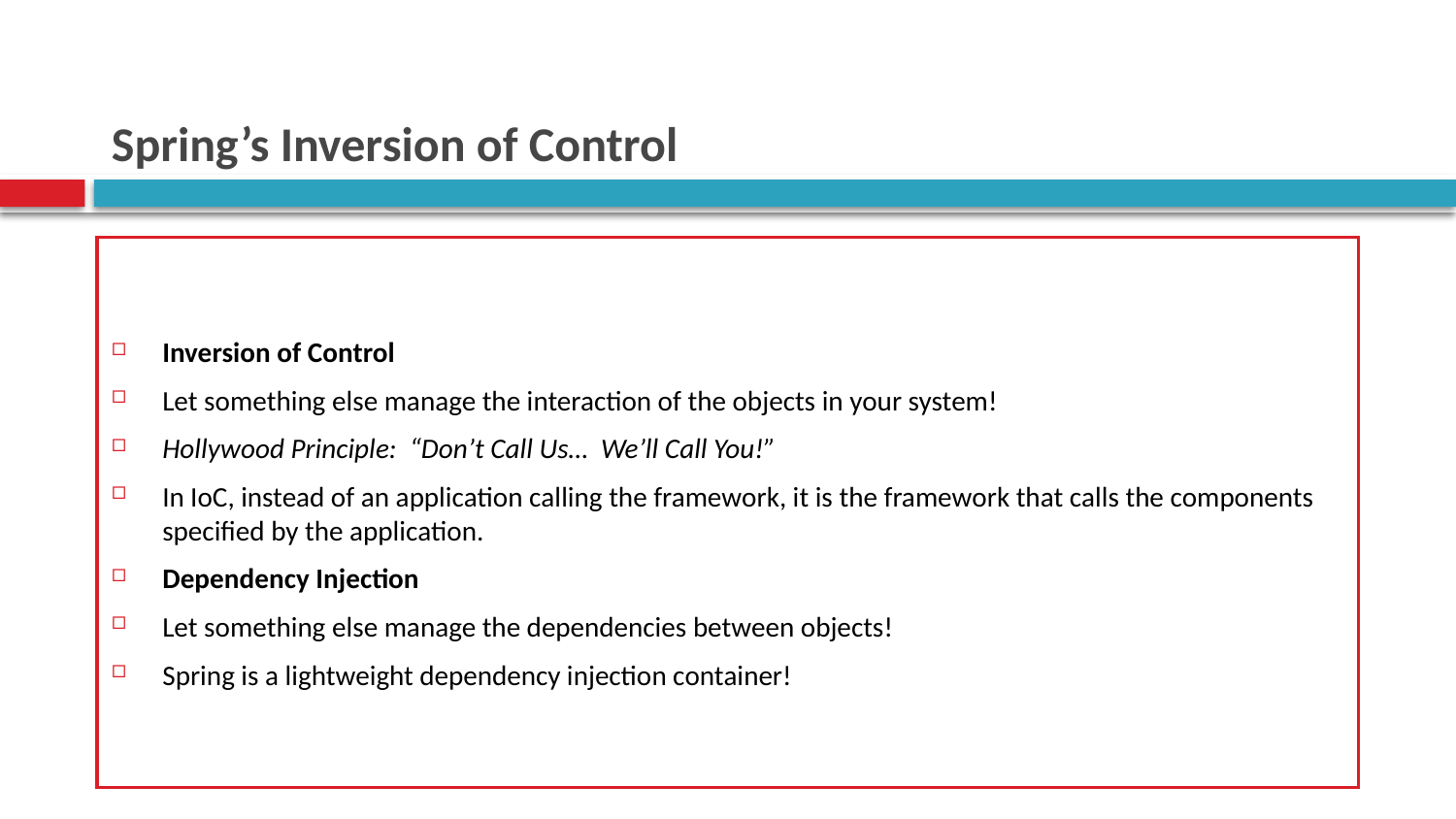

# Spring’s Inversion of Control
Inversion of Control
Let something else manage the interaction of the objects in your system!
Hollywood Principle:  “Don’t Call Us…  We’ll Call You!”
In IoC, instead of an application calling the framework, it is the framework that calls the components specified by the application.
Dependency Injection
Let something else manage the dependencies between objects!
Spring is a lightweight dependency injection container!